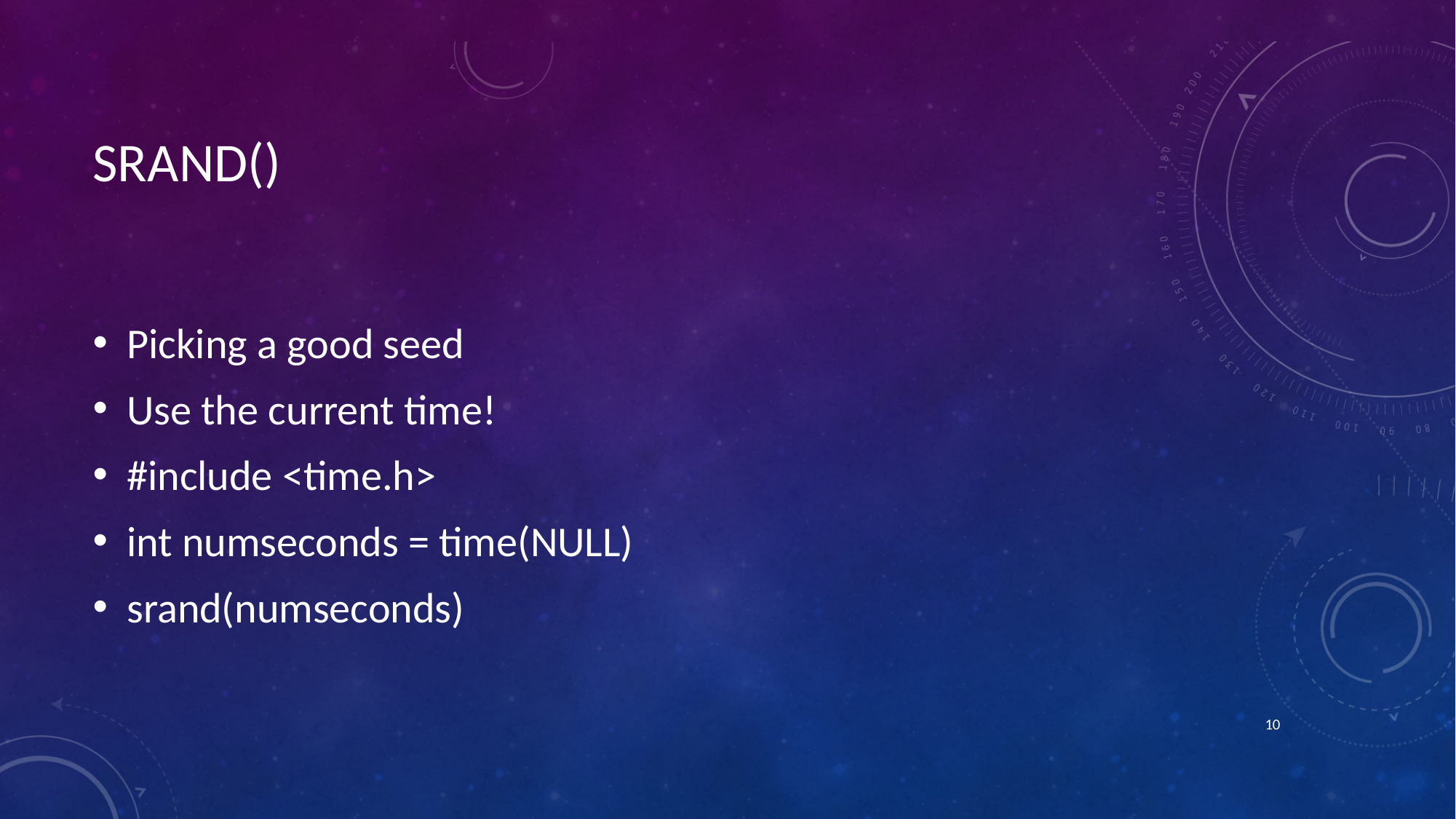

# SRAND()
Picking a good seed
Use the current time!
#include <time.h>
int numseconds = time(NULL)
srand(numseconds)
10